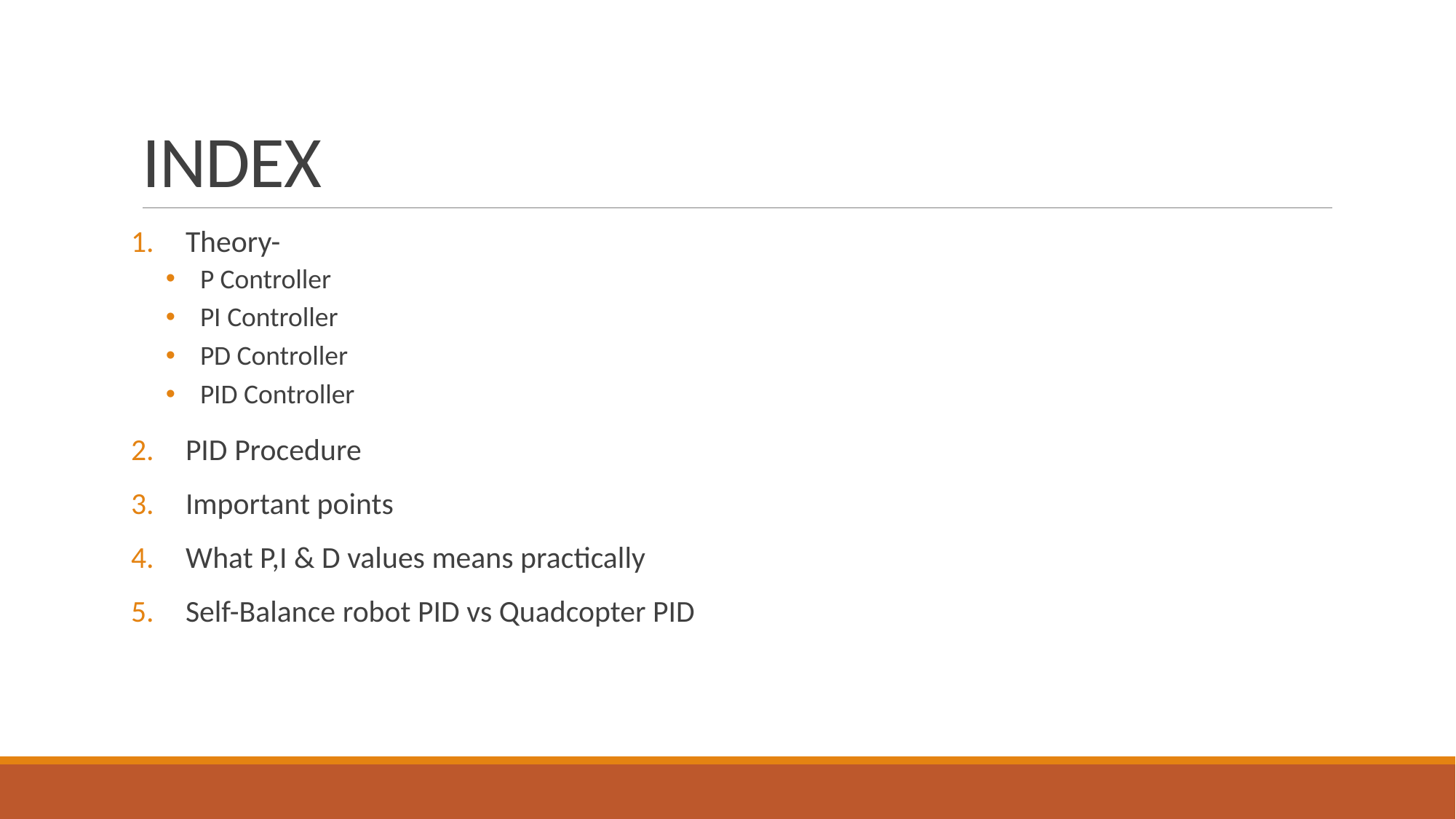

# INDEX
Theory-
P Controller
PI Controller
PD Controller
PID Controller
PID Procedure
Important points
What P,I & D values means practically
Self-Balance robot PID vs Quadcopter PID